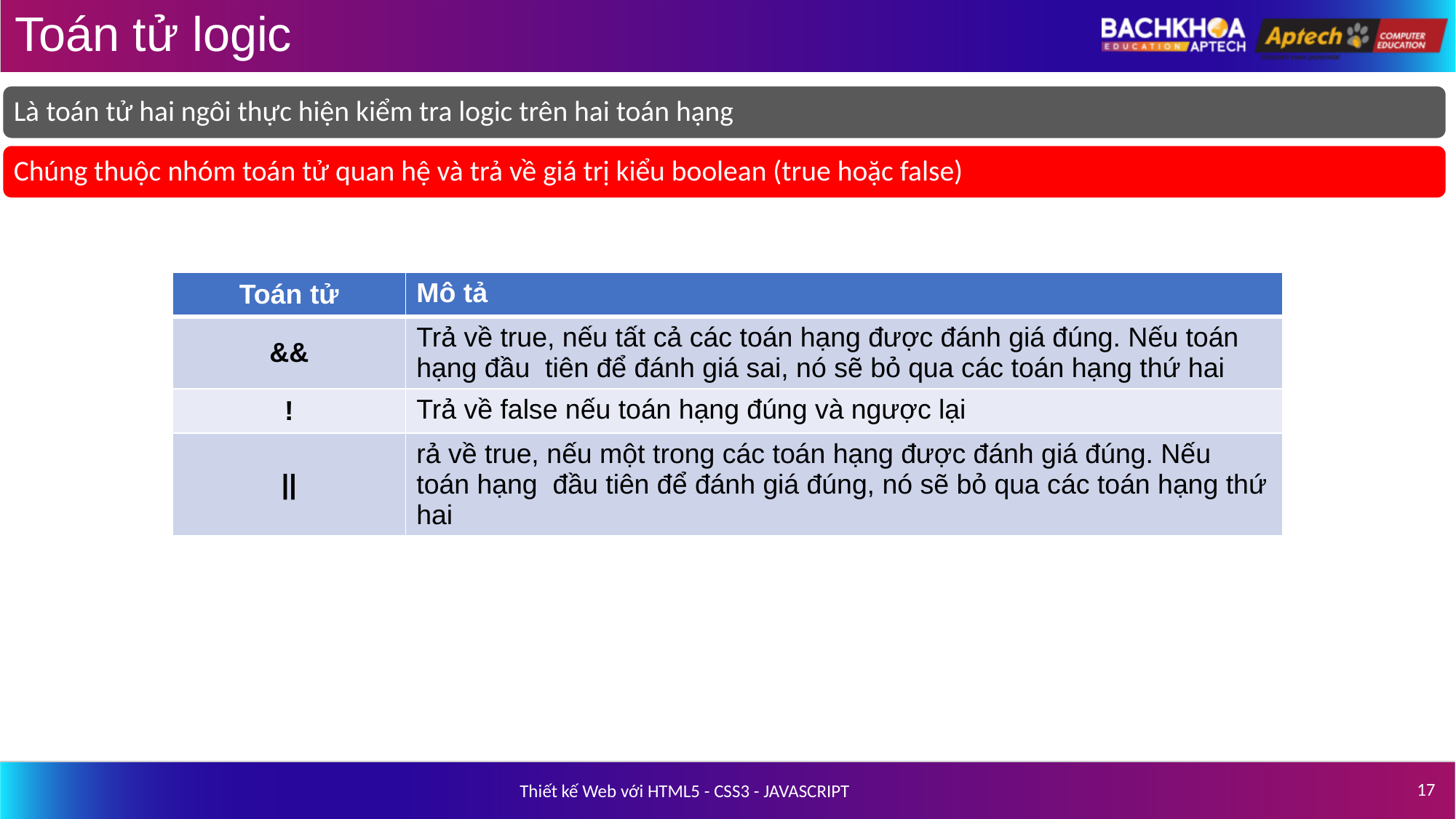

# Toán tử logic

Là toán tử hai ngôi thực hiện kiểm tra logic trên hai toán hạng

Chúng thuộc nhóm toán tử quan hệ và trả về giá trị kiểu boolean (true hoặc false)
| Toán tử | Mô tả |
| --- | --- |
| && | Trả về true, nếu tất cả các toán hạng được đánh giá đúng. Nếu toán hạng đầu tiên để đánh giá sai, nó sẽ bỏ qua các toán hạng thứ hai |
| ! | Trả về false nếu toán hạng đúng và ngược lại |
| || | rả về true, nếu một trong các toán hạng được đánh giá đúng. Nếu toán hạng đầu tiên để đánh giá đúng, nó sẽ bỏ qua các toán hạng thứ hai |
17
Thiết kế Web với HTML5 - CSS3 - JAVASCRIPT